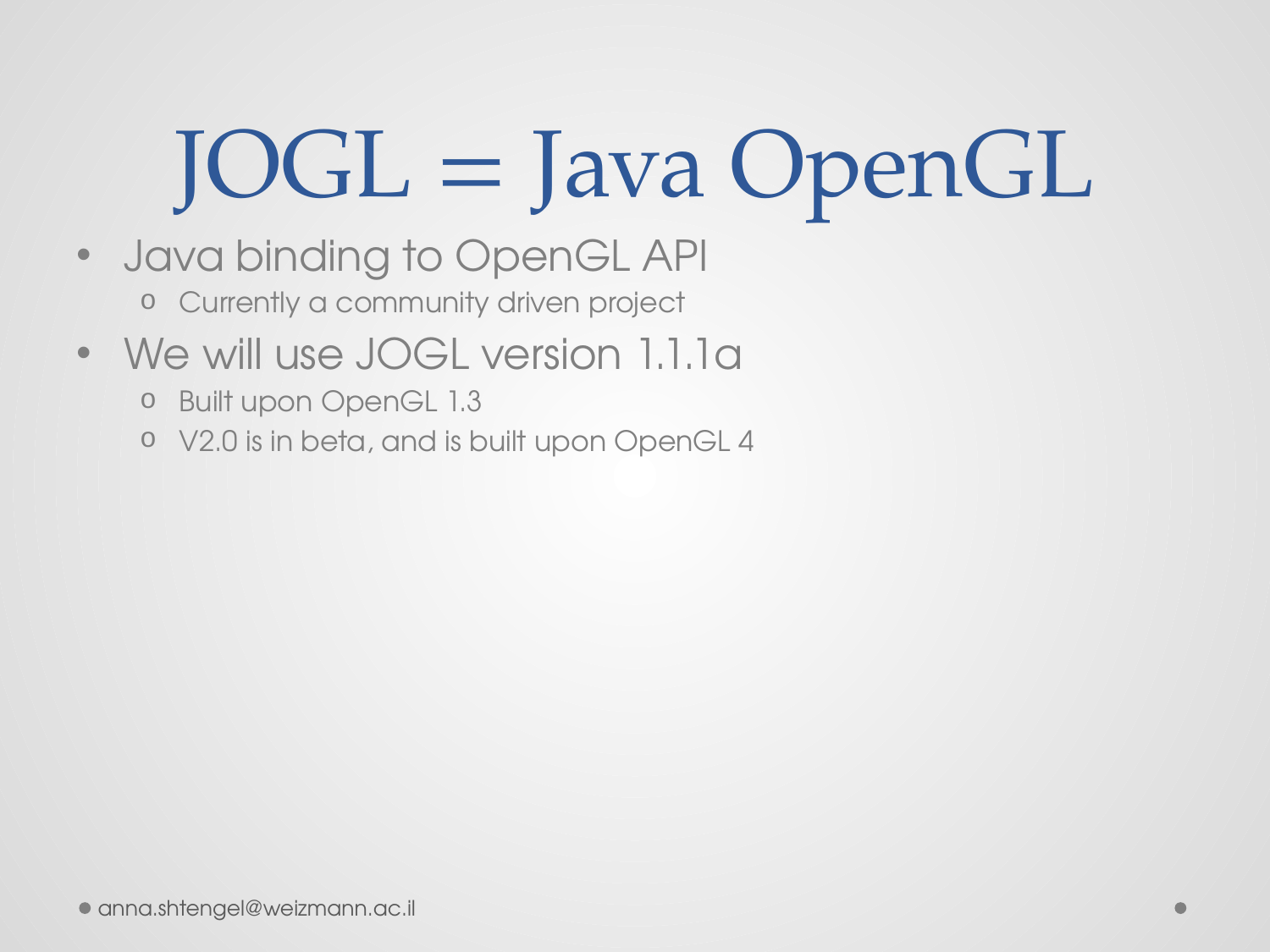

# JOGL = Java OpenGL
Java binding to OpenGL API
Currently a community driven project
We will use JOGL version 1.1.1a
Built upon OpenGL 1.3
V2.0 is in beta, and is built upon OpenGL 4

anna.shtengel@weizmann.ac.il